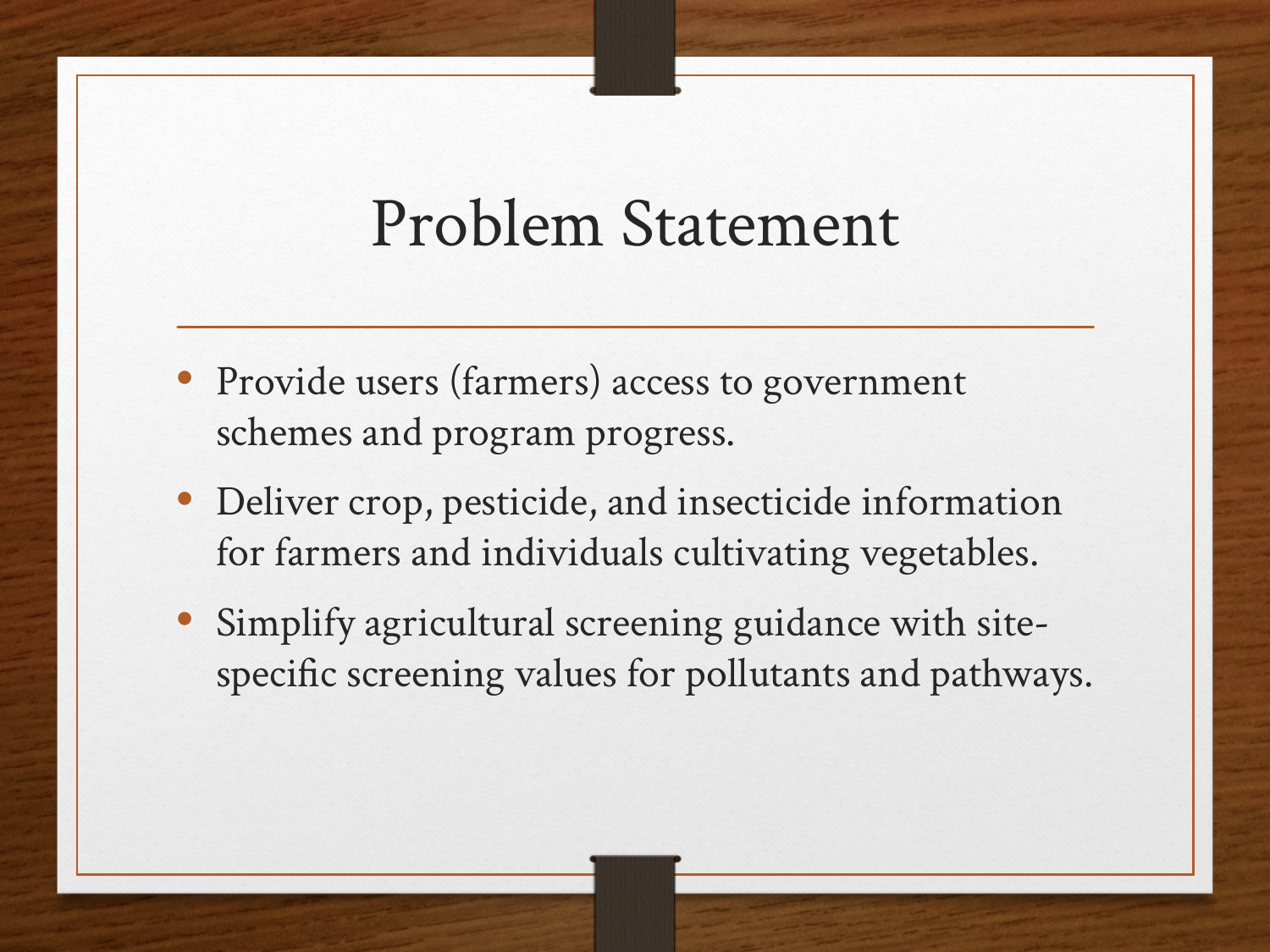

# Problem Statement
Provide users (farmers) access to government schemes and program progress.
Deliver crop, pesticide, and insecticide information for farmers and individuals cultivating vegetables.
Simplify agricultural screening guidance with site-specific screening values for pollutants and pathways.